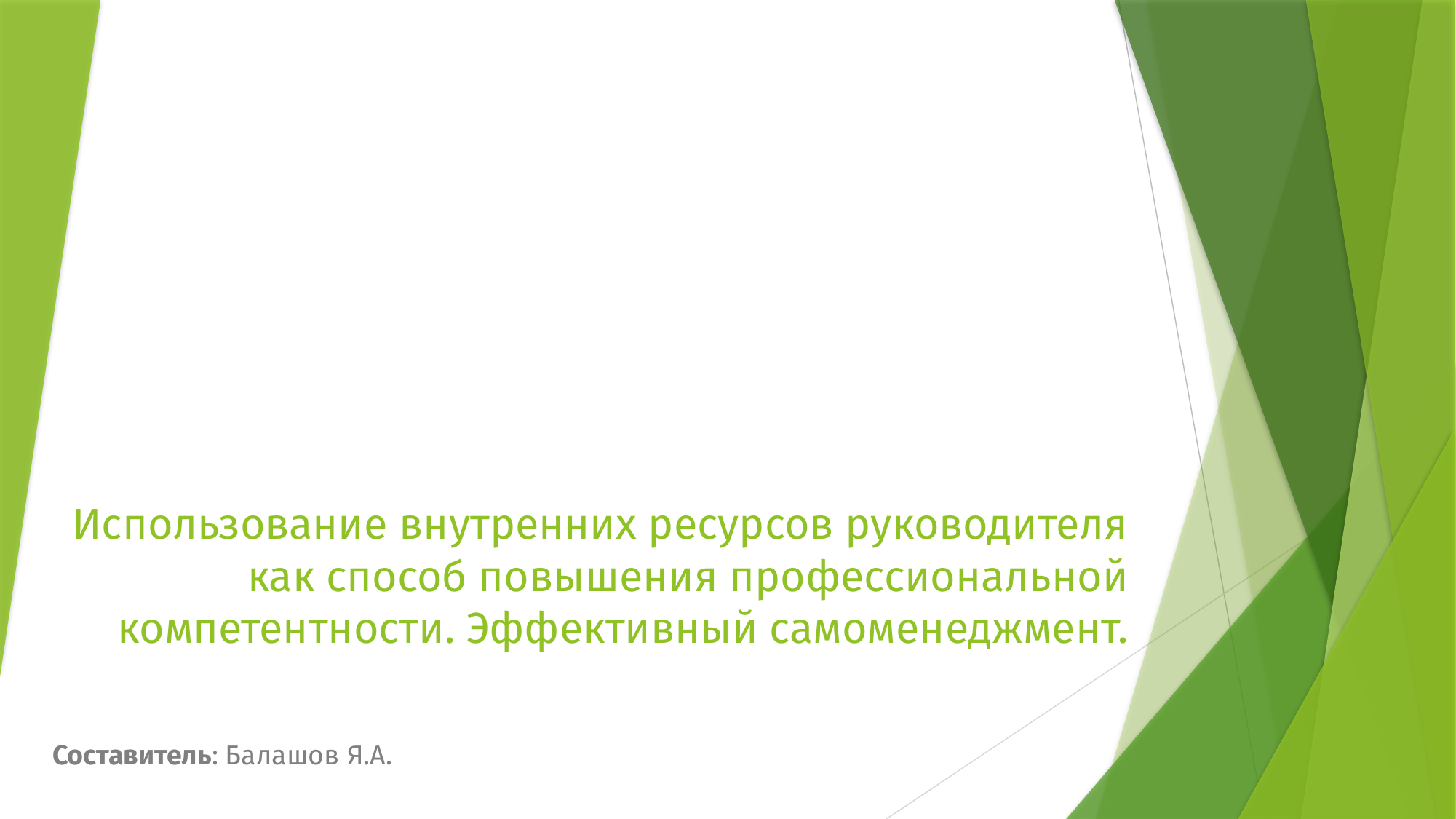

# Использование внутренних ресурсов руководителя как способ повышения профессиональной компетентности. Эффективный самоменеджмент.
Составитель: Балашов Я.А.